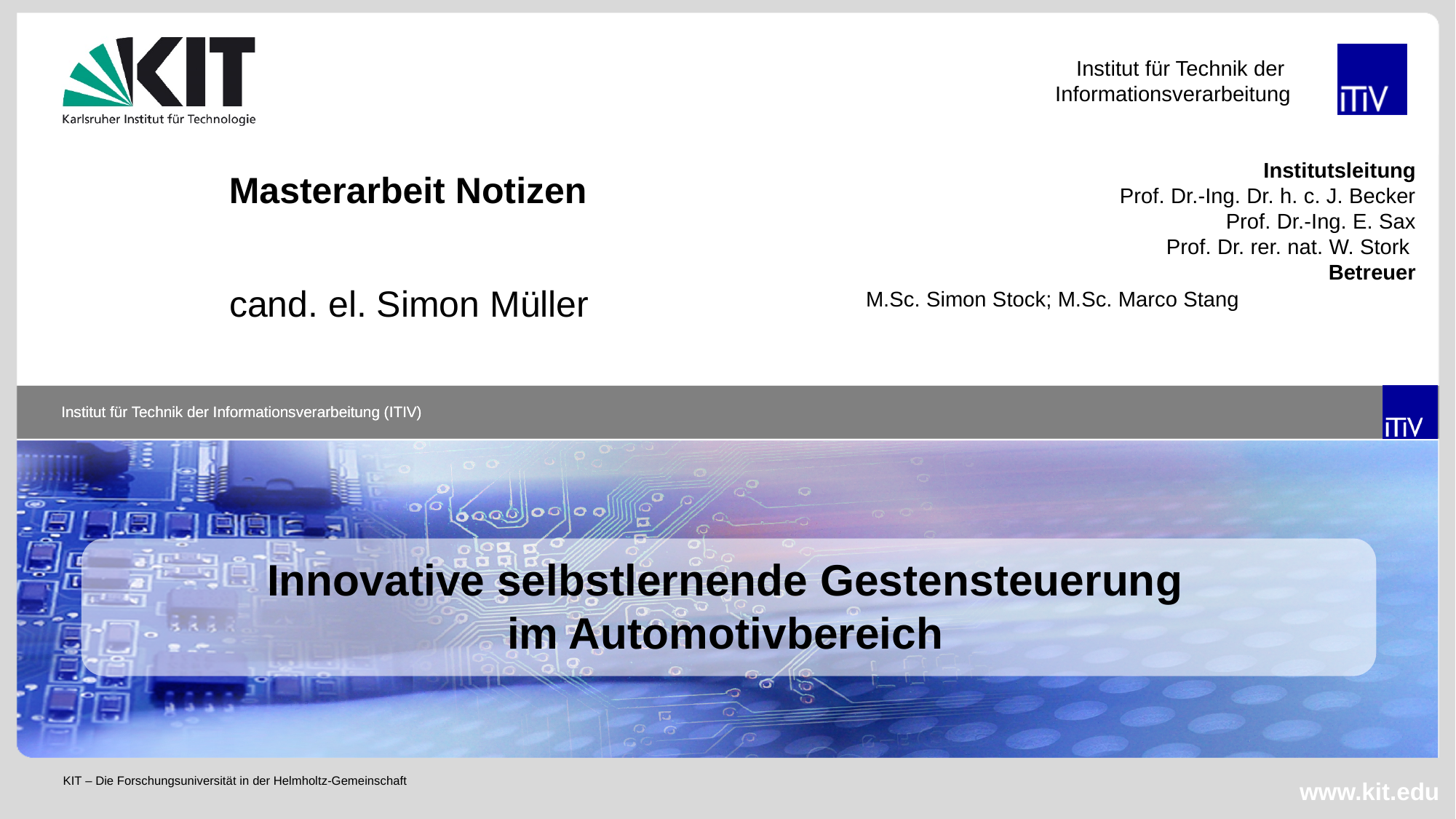

Masterarbeit Notizen
M.Sc. Simon Stock; M.Sc. Marco Stang
cand. el. Simon Müller
Innovative selbstlernende Gestensteuerung im Automotivbereich